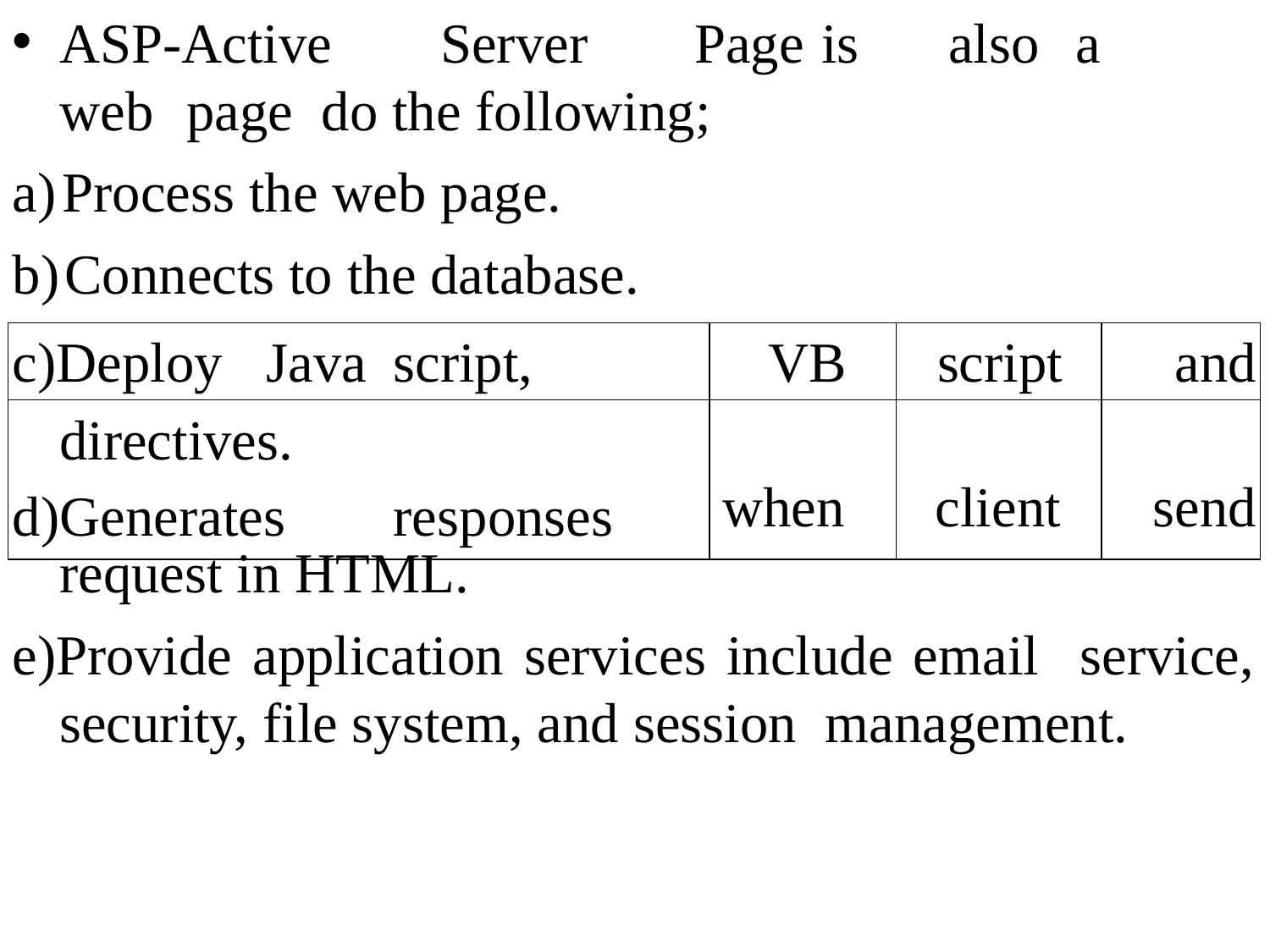

ASP-Active	Server	Page	is	also	a	web	page  do the following;
Process the web page.
Connects to the database.
| c)Deploy Java script, | VB | script | and |
| --- | --- | --- | --- |
| directives. d)Generates responses | when | client | send |
request in HTML.
e)Provide application services include email  service, security, file system, and session  management.